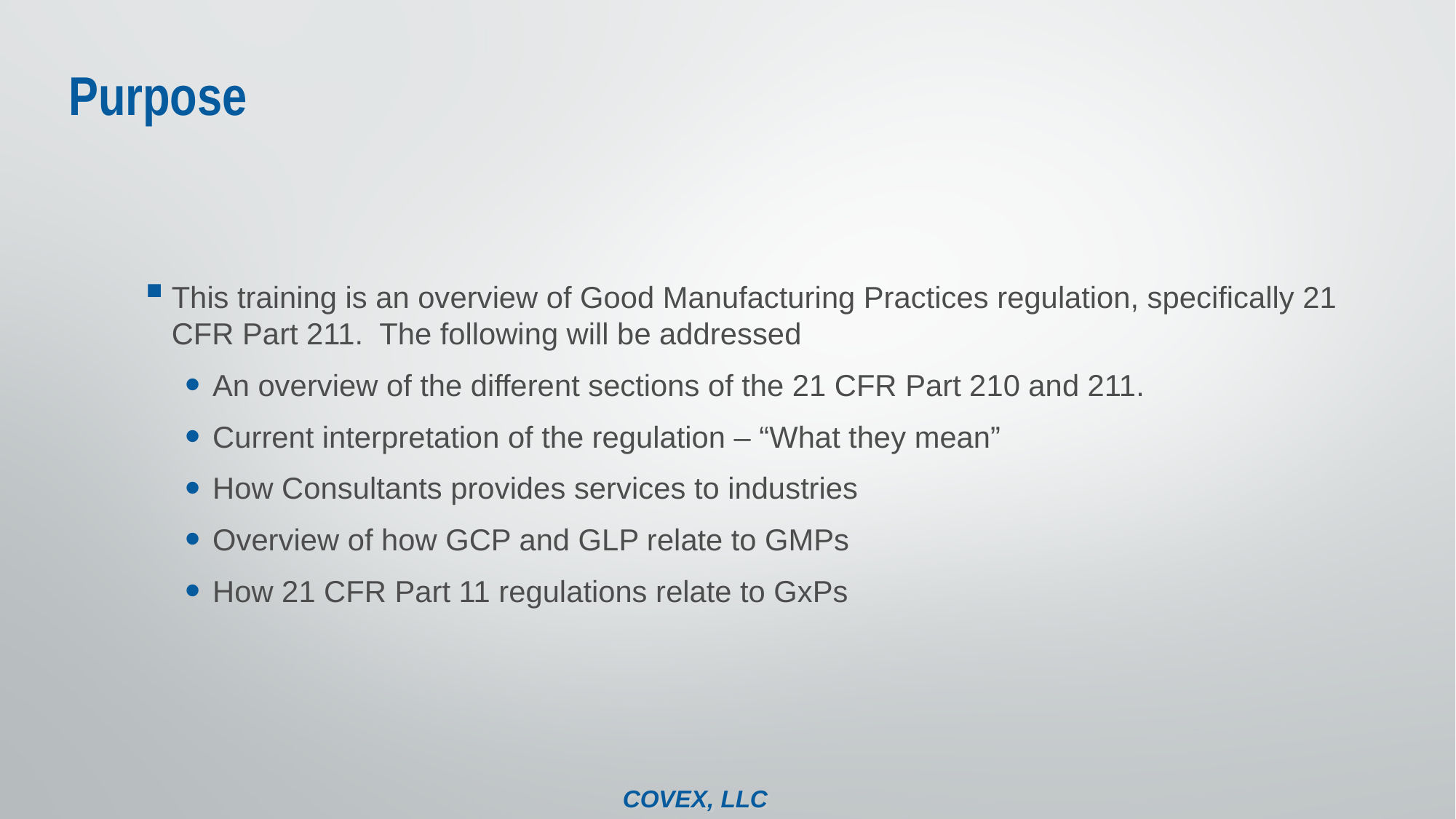

# Purpose
This training is an overview of Good Manufacturing Practices regulation, specifically 21 CFR Part 211.  The following will be addressed
An overview of the different sections of the 21 CFR Part 210 and 211.
Current interpretation of the regulation – “What they mean”
How Consultants provides services to industries
Overview of how GCP and GLP relate to GMPs
How 21 CFR Part 11 regulations relate to GxPs